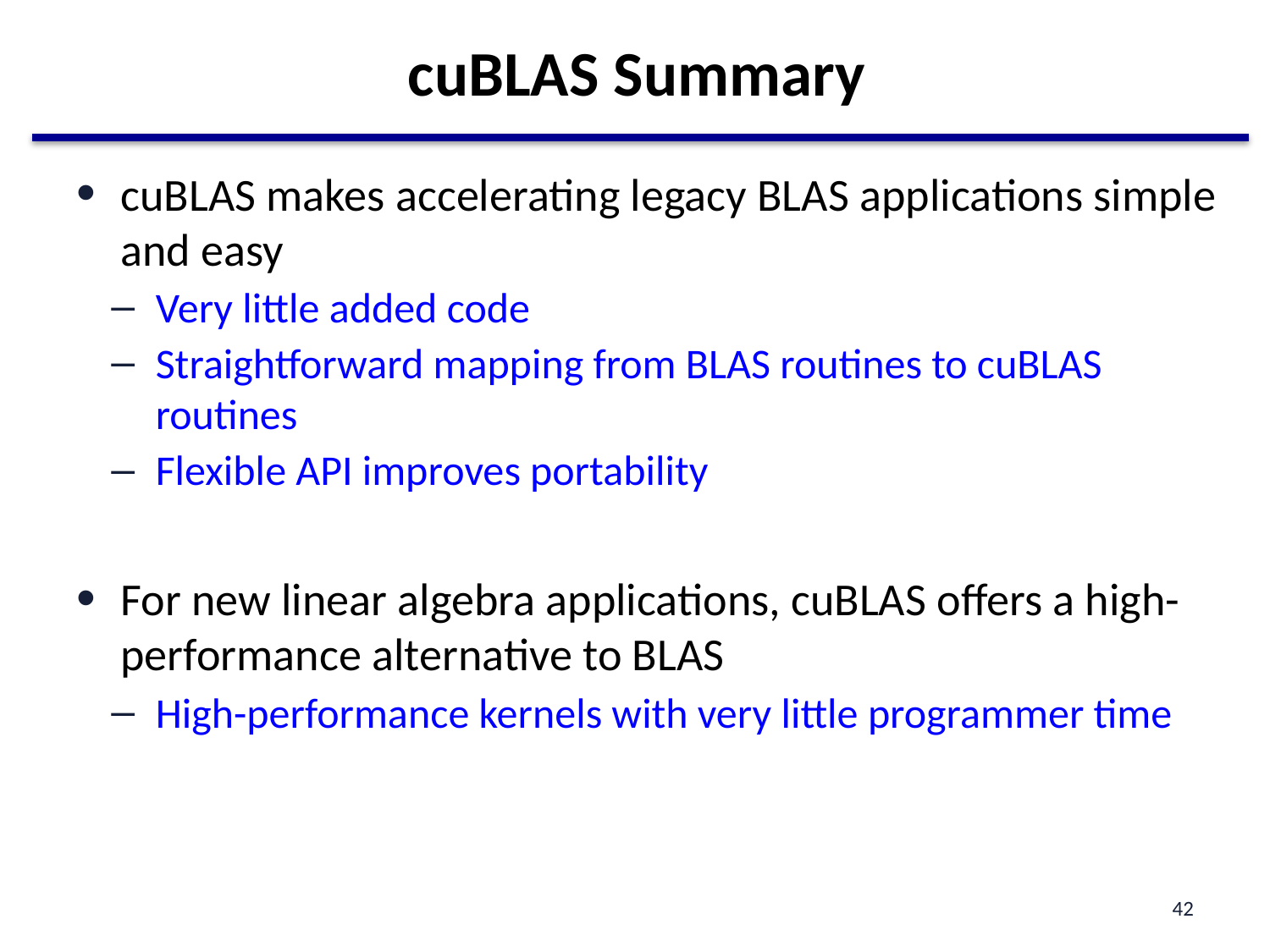

# cuBLAS Summary
cuBLAS makes accelerating legacy BLAS applications simple and easy
Very little added code
Straightforward mapping from BLAS routines to cuBLAS routines
Flexible API improves portability

For new linear algebra applications, cuBLAS offers a high-performance alternative to BLAS
High-performance kernels with very little programmer time
42